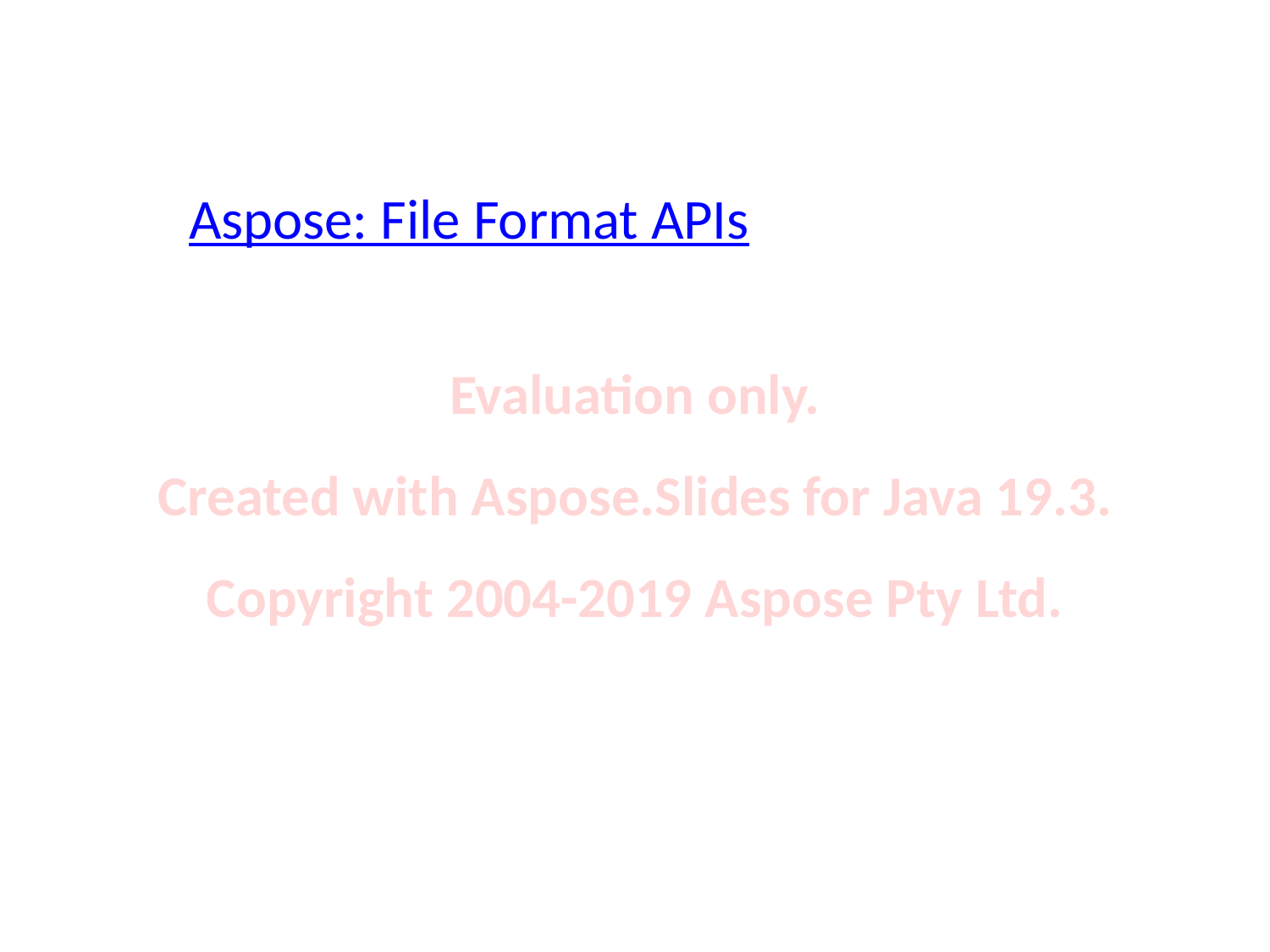

Aspose: File Format APIs
Evaluation only.
Created with Aspose.Slides for Java 19.3.
Copyright 2004-2019 Aspose Pty Ltd.